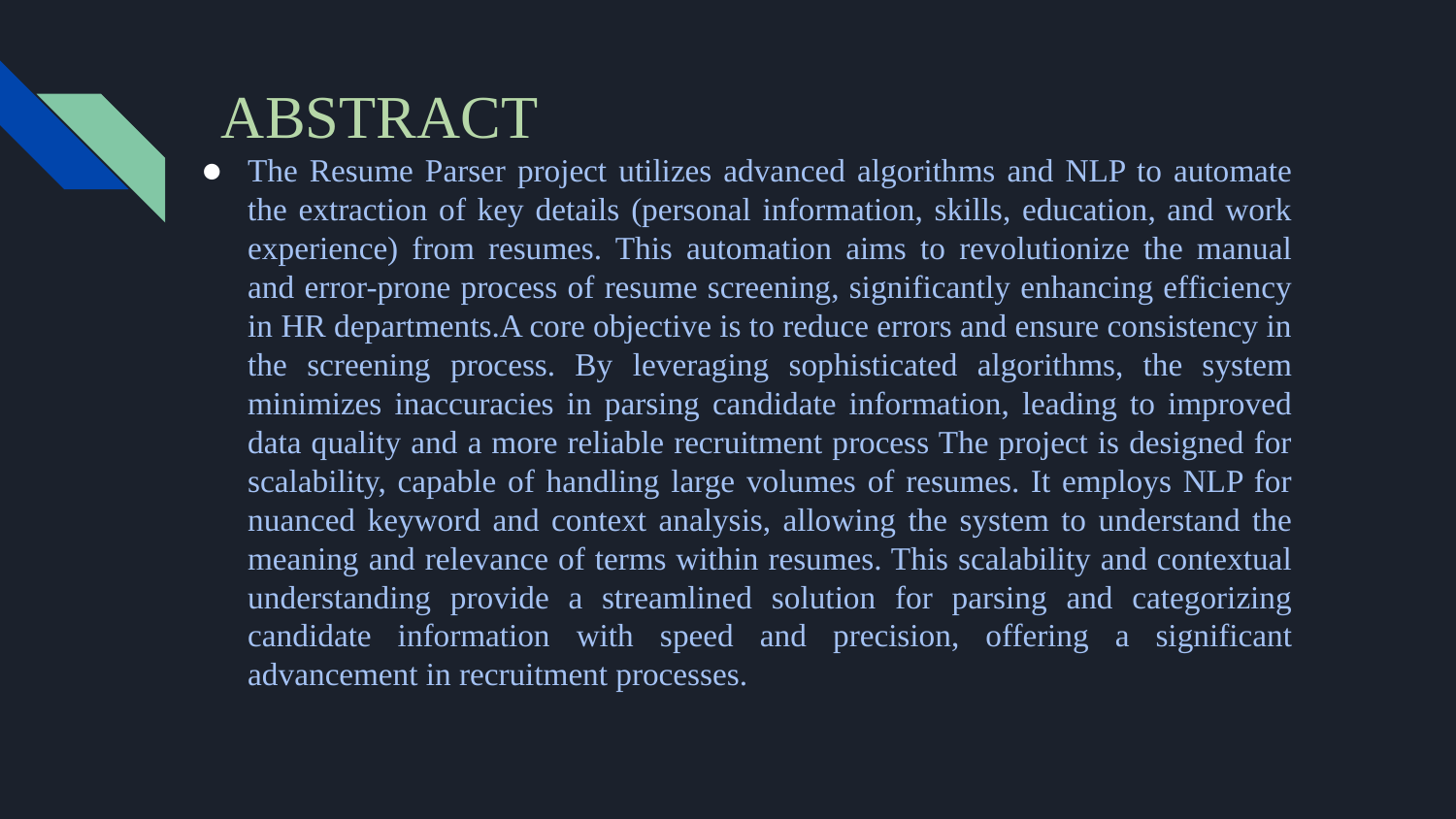

# ABSTRACT
The Resume Parser project utilizes advanced algorithms and NLP to automate the extraction of key details (personal information, skills, education, and work experience) from resumes. This automation aims to revolutionize the manual and error-prone process of resume screening, significantly enhancing efficiency in HR departments.A core objective is to reduce errors and ensure consistency in the screening process. By leveraging sophisticated algorithms, the system minimizes inaccuracies in parsing candidate information, leading to improved data quality and a more reliable recruitment process The project is designed for scalability, capable of handling large volumes of resumes. It employs NLP for nuanced keyword and context analysis, allowing the system to understand the meaning and relevance of terms within resumes. This scalability and contextual understanding provide a streamlined solution for parsing and categorizing candidate information with speed and precision, offering a significant advancement in recruitment processes.